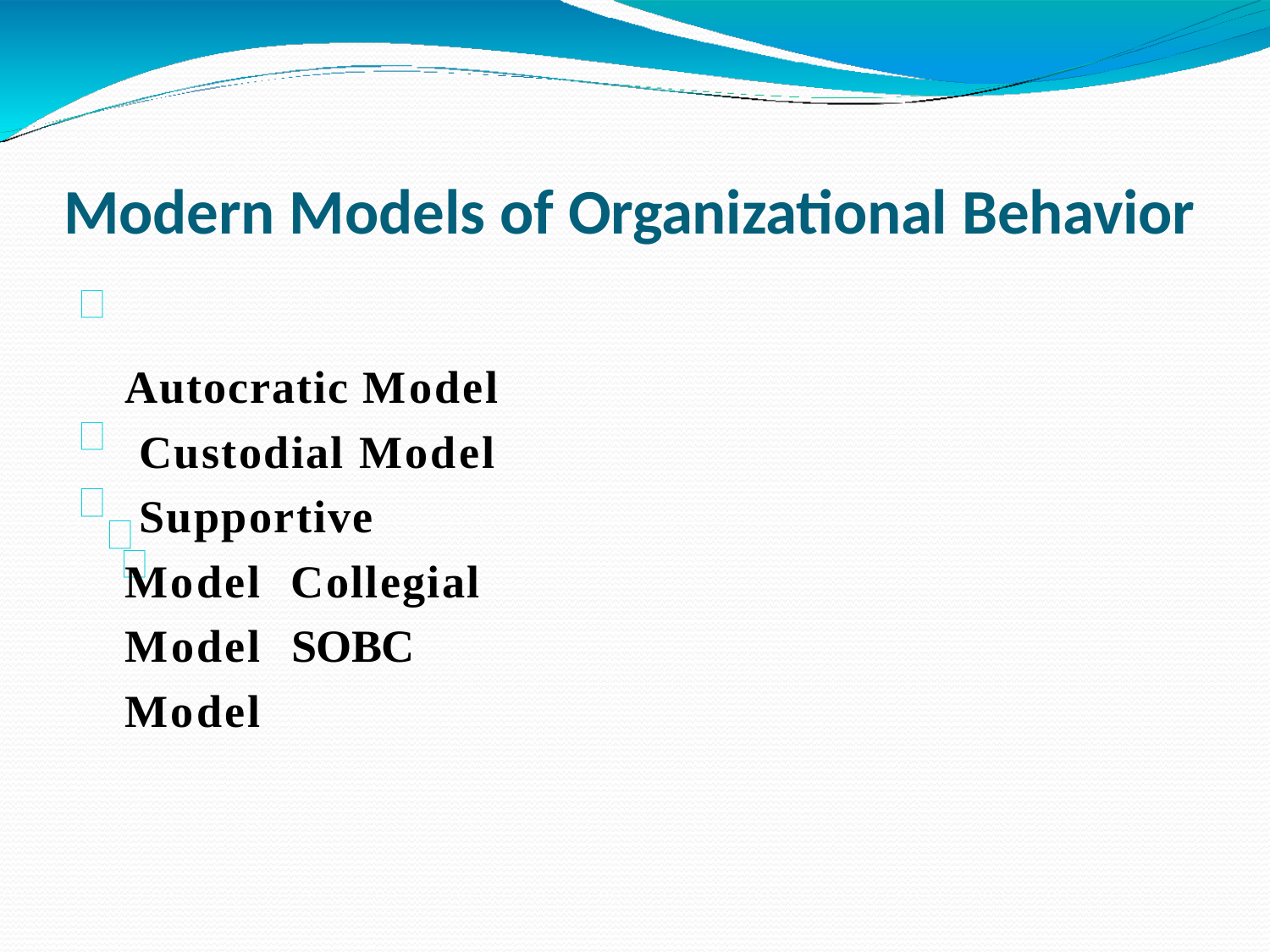

# Modern Models of Organizational Behavior

Autocratic Model  Custodial Model  Supportive Model  Collegial Model  SOBC Model